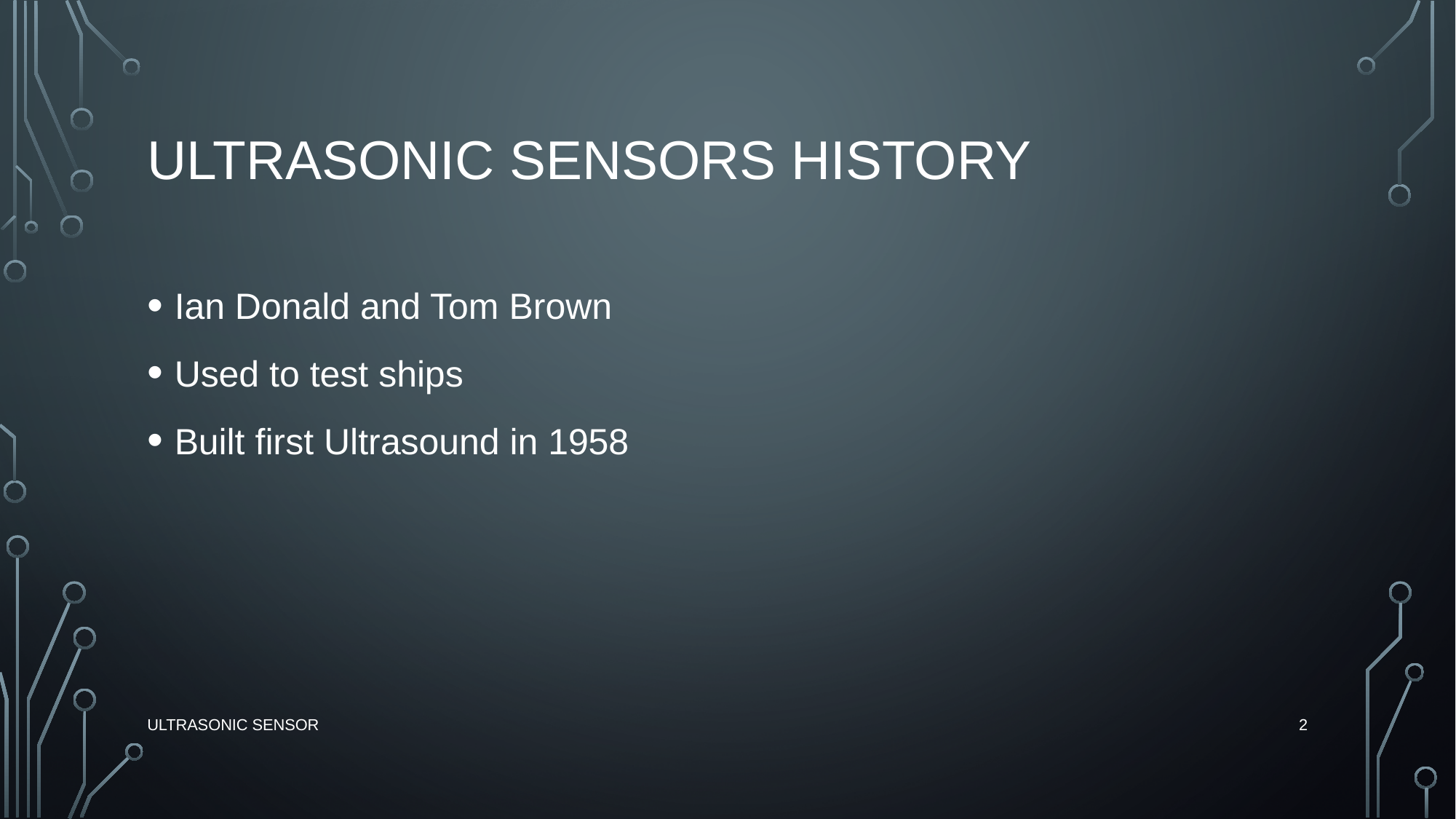

# Ultrasonic Sensors History
Ian Donald and Tom Brown
Used to test ships
Built first Ultrasound in 1958

2
Ultrasonic Sensor